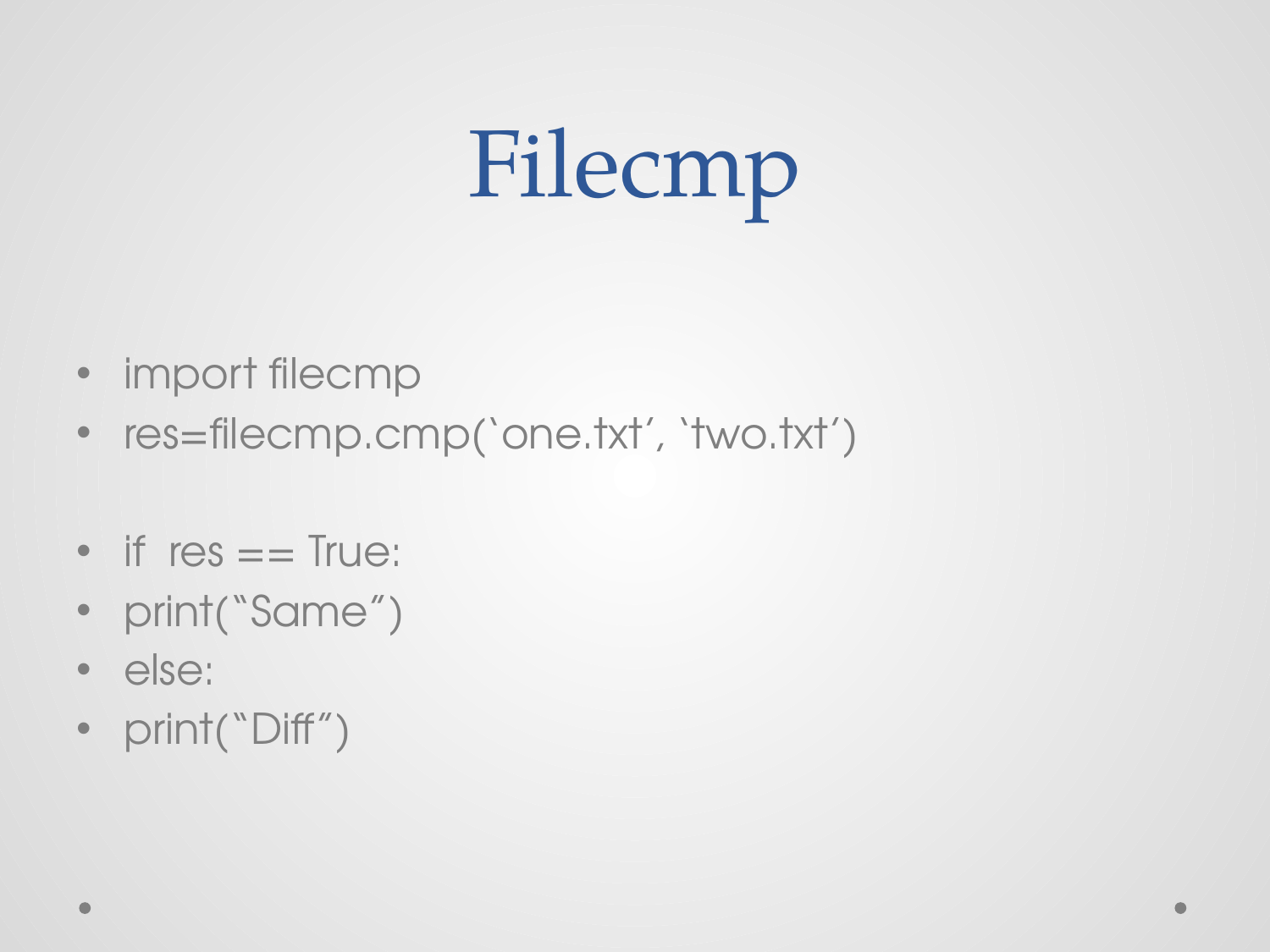

# Filecmp

import filecmp
res=filecmp.cmp(‘one.txt’, ‘two.txt’)

if  res == True:
print(“Same”)
else:
print(“Diff”)